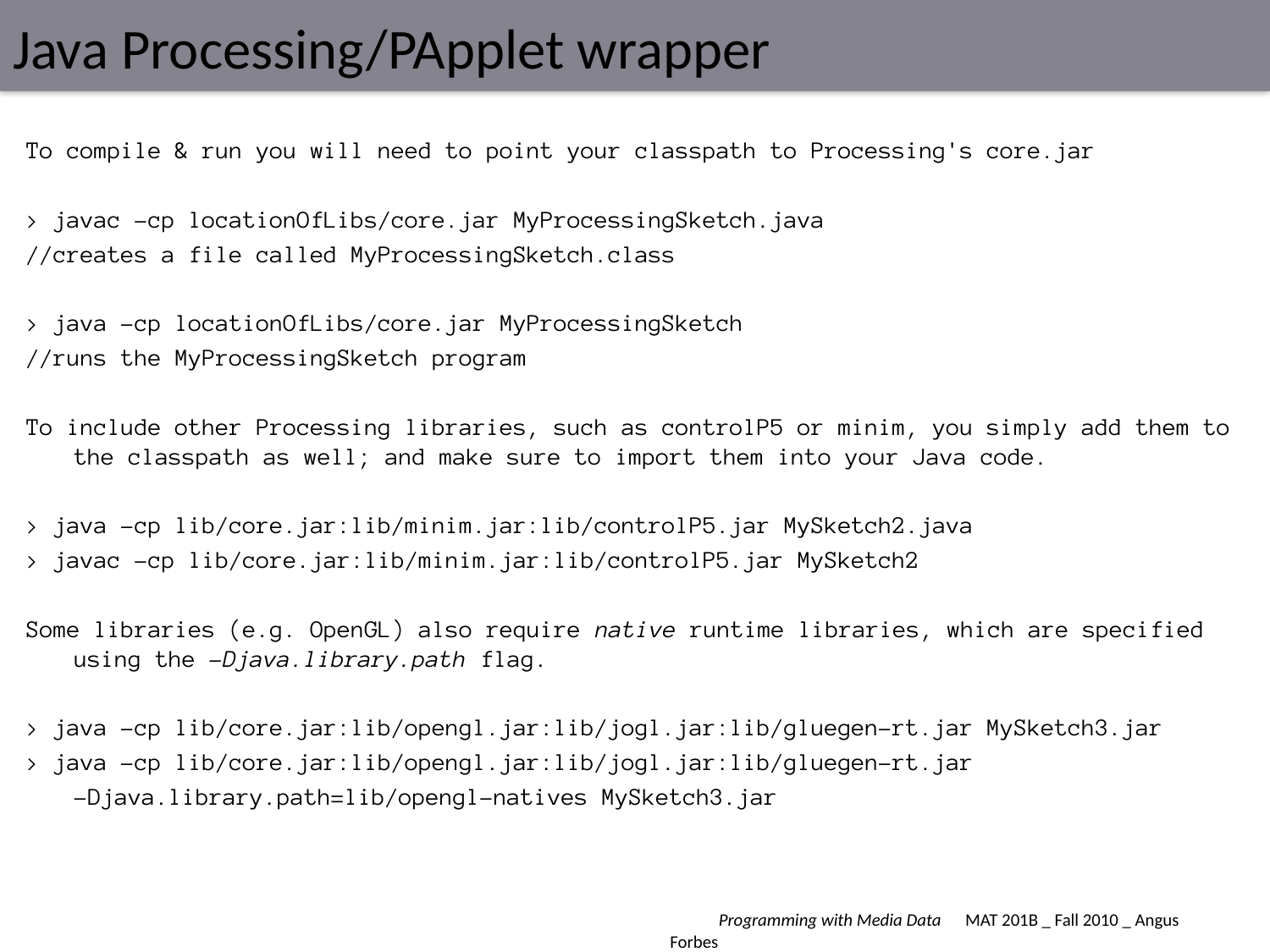

# Java Processing/PApplet wrapper

To compile & run you will need to point your classpath to Processing's core.jar

> javac -cp locationOfLibs/core.jar MyProcessingSketch.java
//creates a file called MyProcessingSketch.class

> java -cp locationOfLibs/core.jar MyProcessingSketch
//runs the MyProcessingSketch program

To include other Processing libraries, such as controlP5 or minim, you simply add them to the classpath as well; and make sure to import them into your Java code.

> java -cp lib/core.jar:lib/minim.jar:lib/controlP5.jar MySketch2.java
> javac -cp lib/core.jar:lib/minim.jar:lib/controlP5.jar MySketch2

Some libraries (e.g. OpenGL) also require native runtime libraries, which are specified using the -Djava.library.path flag.

> java -cp lib/core.jar:lib/opengl.jar:lib/jogl.jar:lib/gluegen-rt.jar MySketch3.jar
> java -cp lib/core.jar:lib/opengl.jar:lib/jogl.jar:lib/gluegen-rt.jar
	-Djava.library.path=lib/opengl-natives MySketch3.jar